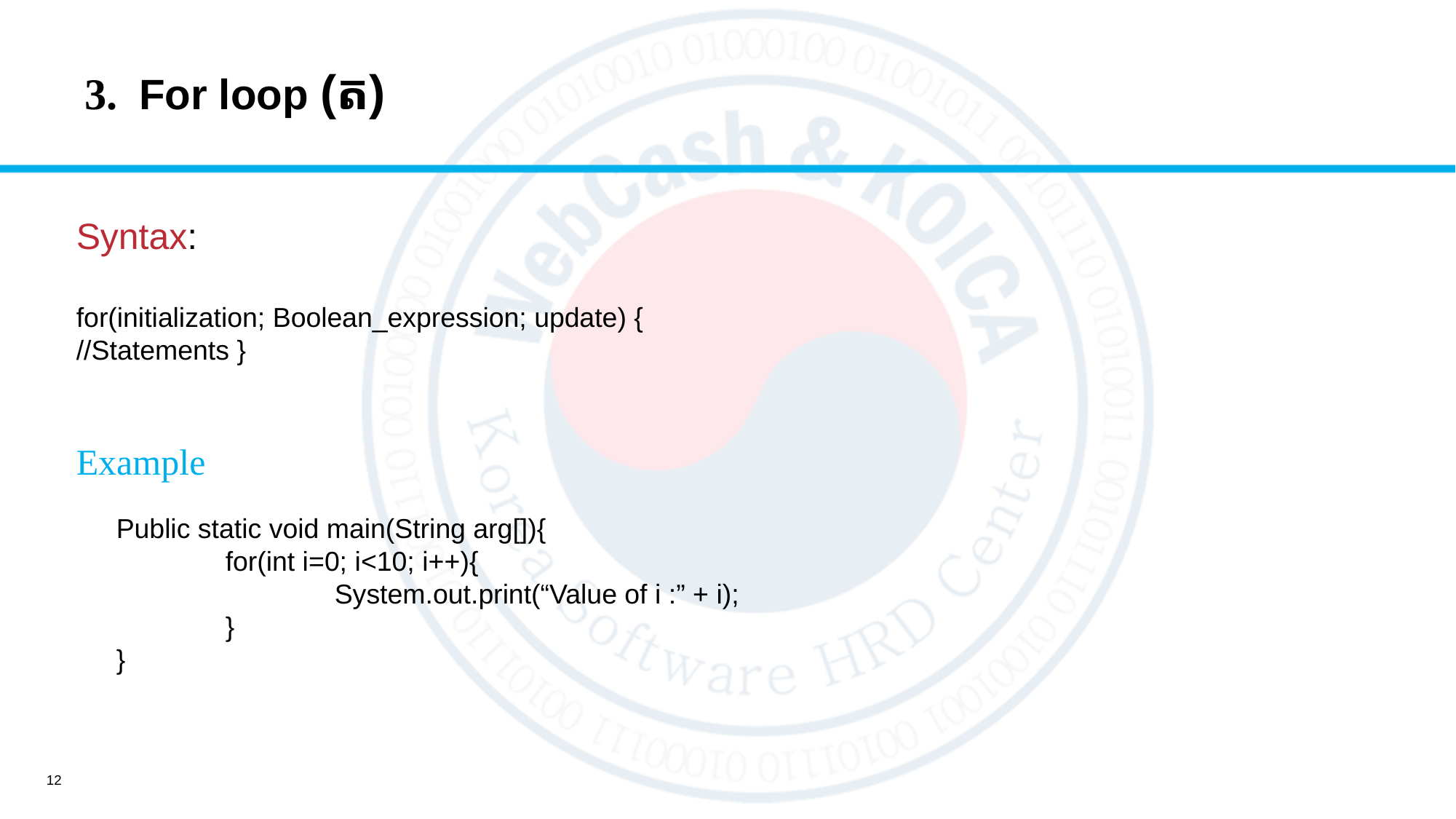

# 3.	For loop (ត)
Syntax:

for(initialization; Boolean_expression; update) { //Statements }

Example
Public static void main(String arg[]){
	for(int i=0; i<10; i++){
		System.out.print(“Value of i :” + i);
	}
}

12